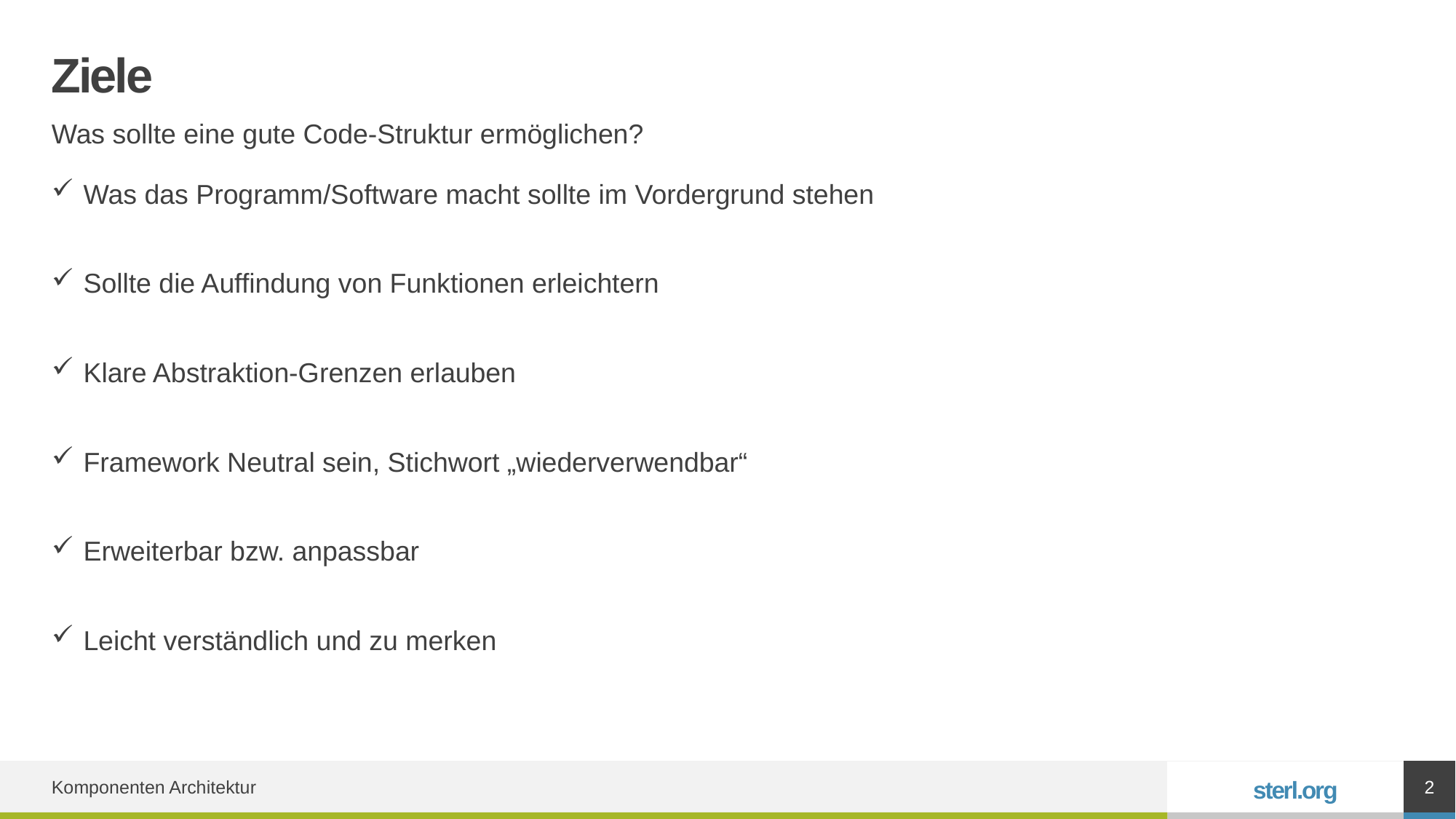

# Ziele
Was sollte eine gute Code-Struktur ermöglichen?
Was das Programm/Software macht sollte im Vordergrund stehen

Sollte die Auffindung von Funktionen erleichtern

Klare Abstraktion-Grenzen erlauben

Framework Neutral sein, Stichwort „wiederverwendbar“

Erweiterbar bzw. anpassbar

Leicht verständlich und zu merken

2
Komponenten Architektur